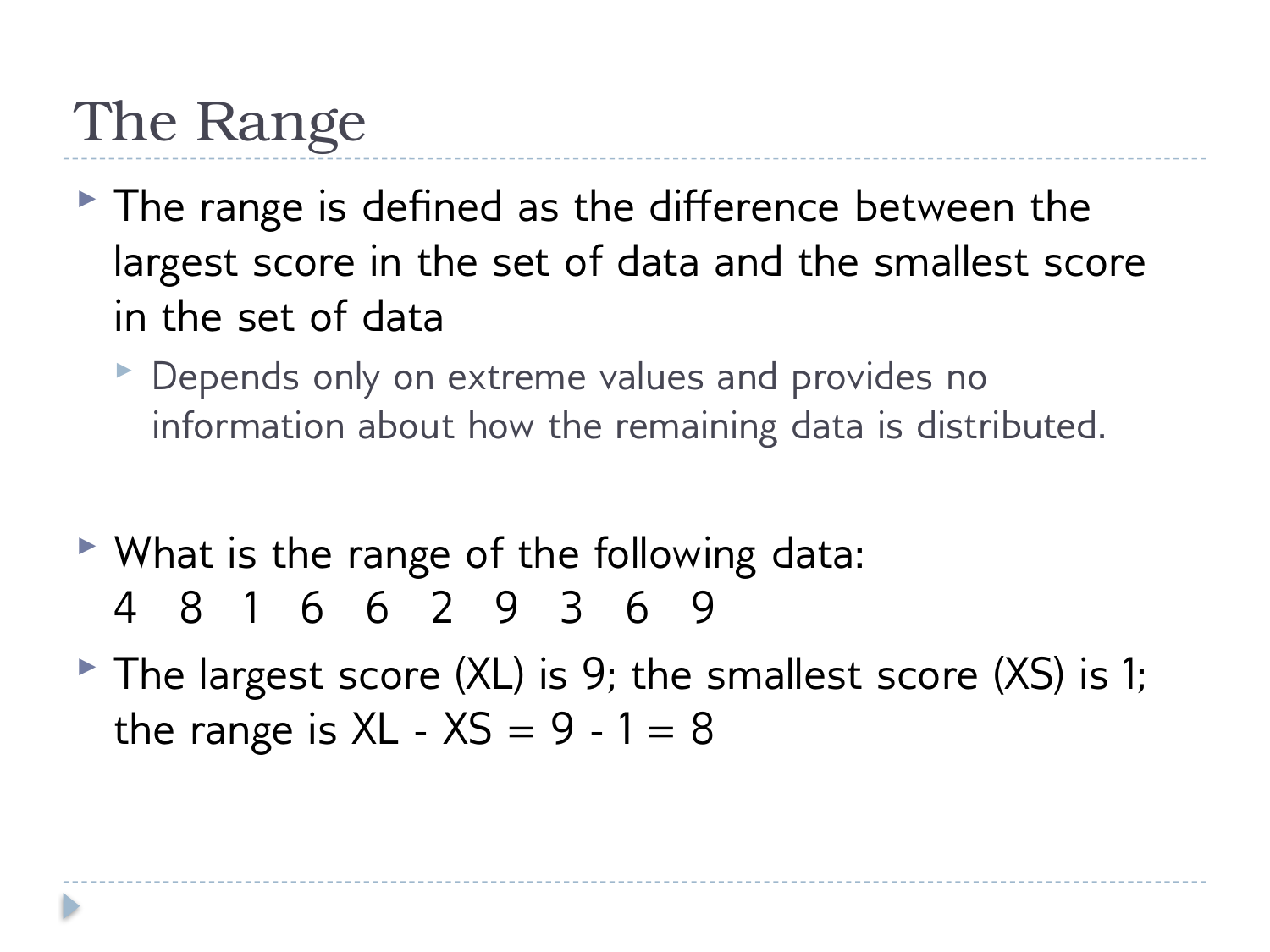

# The Range
The range is defined as the difference between the largest score in the set of data and the smallest score in the set of data
Depends only on extreme values and provides no information about how the remaining data is distributed.

What is the range of the following data:
4   8   1   6   6   2   9   3   6   9
The largest score (XL) is 9; the smallest score (XS) is 1; the range is XL - XS = 9 - 1 = 8